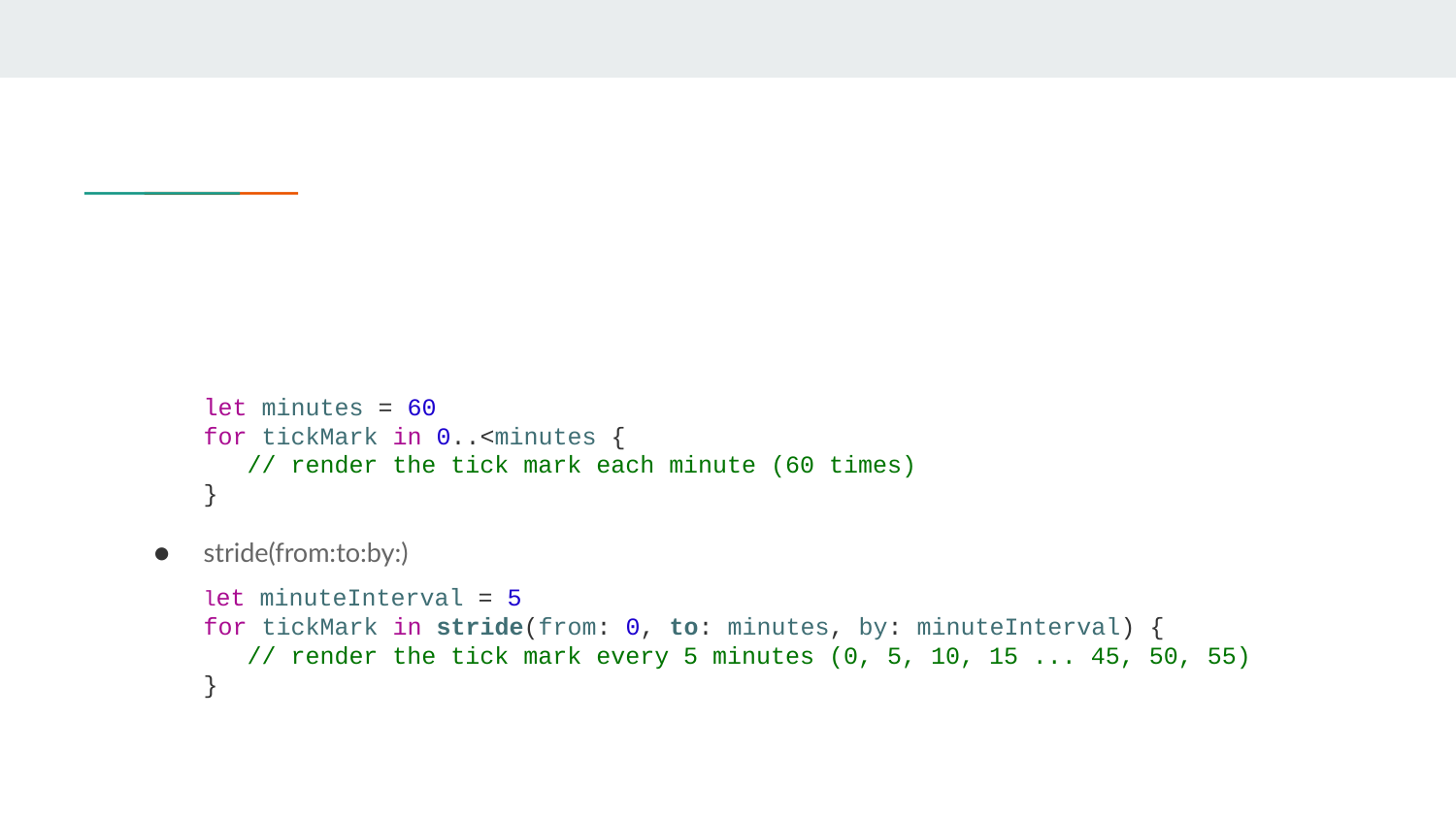

#

let minutes = 60
for tickMark in 0..<minutes {
   // render the tick mark each minute (60 times)
}

stride(from:to:by:)
let minuteInterval = 5
for tickMark in stride(from: 0, to: minutes, by: minuteInterval) {
   // render the tick mark every 5 minutes (0, 5, 10, 15 ... 45, 50, 55)
}